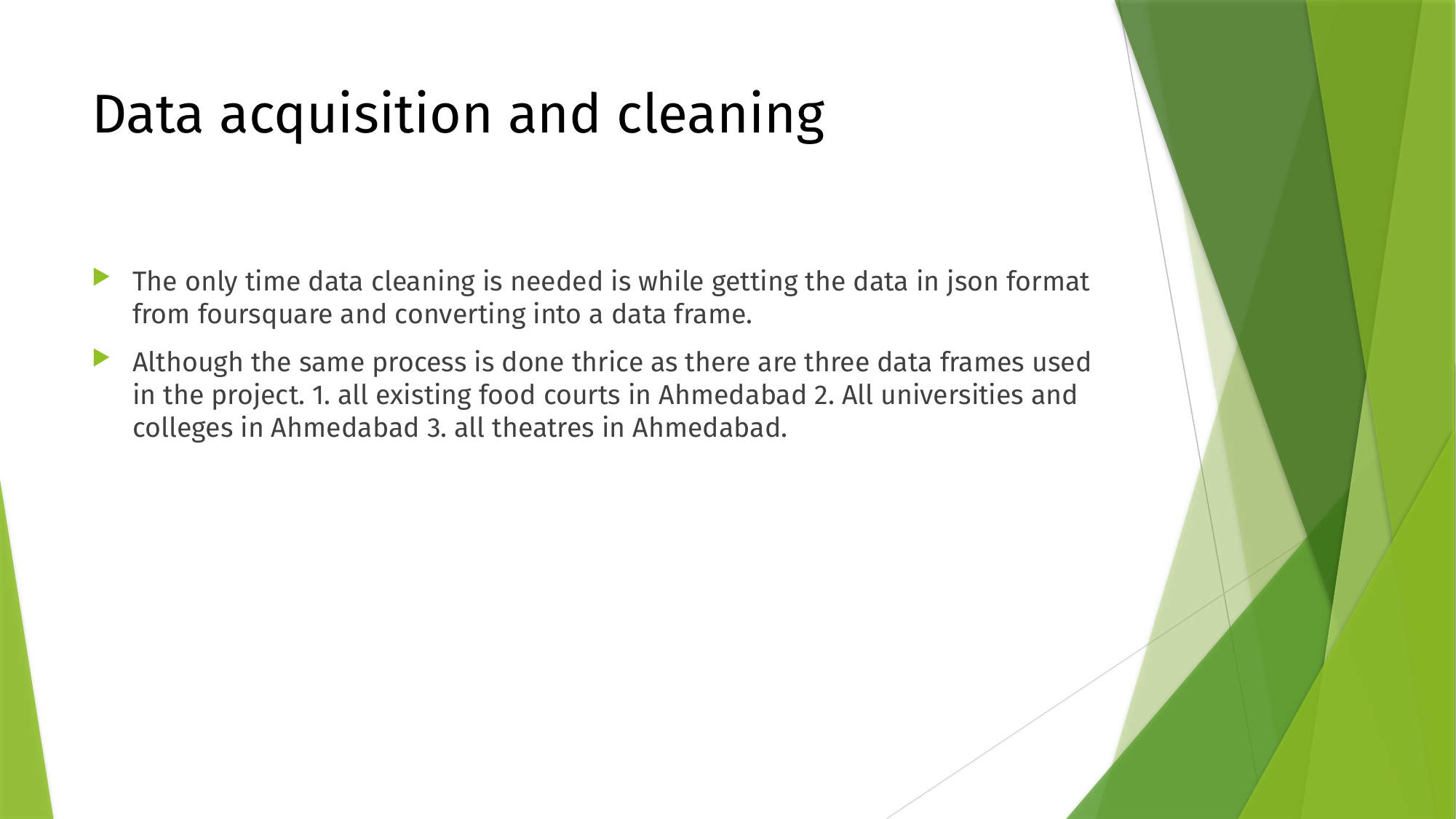

# Data acquisition and cleaning
The only time data cleaning is needed is while getting the data in json format from foursquare and converting into a data frame.
Although the same process is done thrice as there are three data frames used in the project. 1. all existing food courts in Ahmedabad 2. All universities and colleges in Ahmedabad 3. all theatres in Ahmedabad.